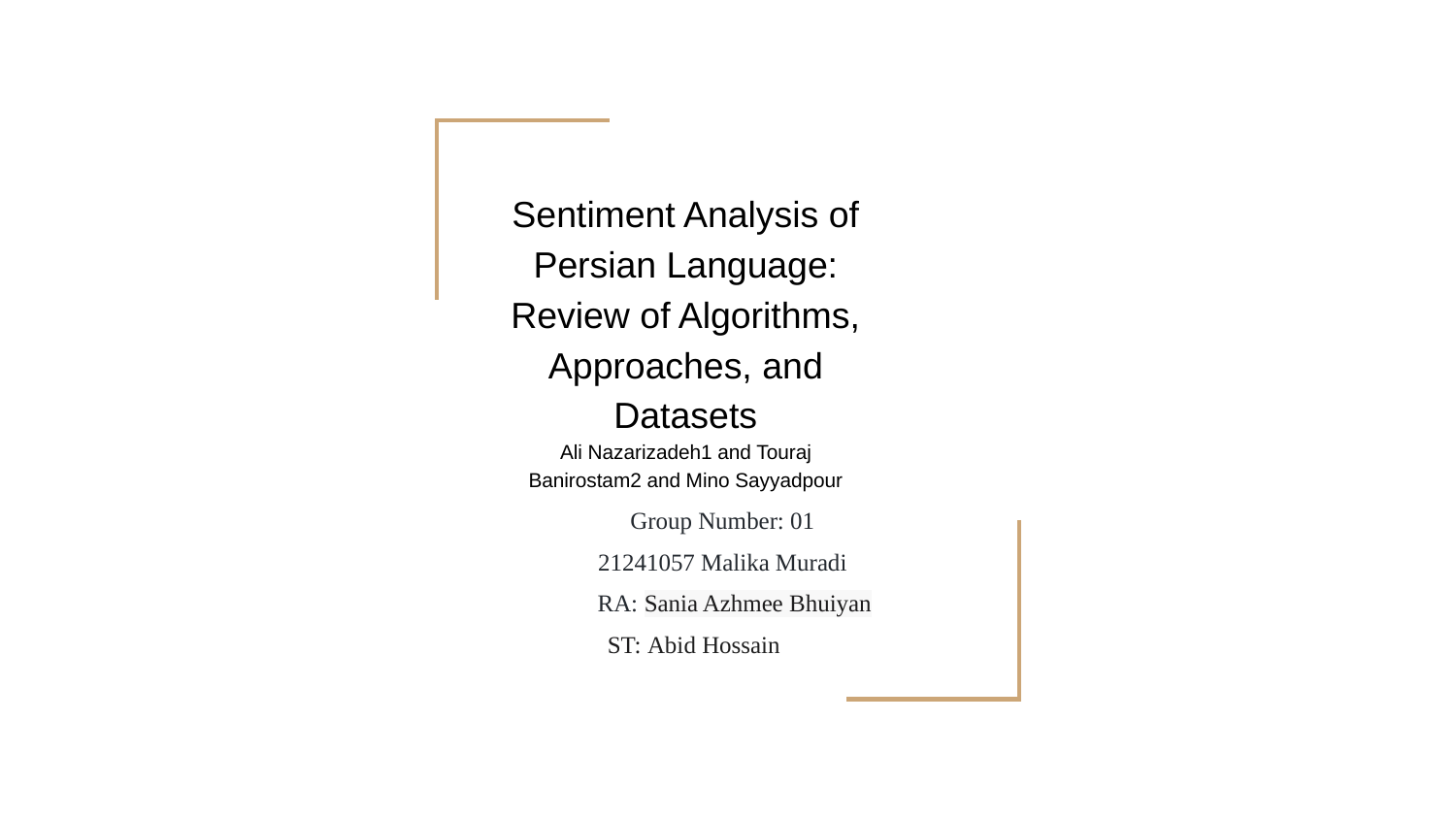

Sentiment Analysis of Persian Language: Review of Algorithms, Approaches, and Datasets
Ali Nazarizadeh1 and Touraj Banirostam2 and Mino Sayyadpour

Group Number: 01
21241057 Malika Muradi
    RA: Sania Azhmee Bhuiyan
                   ST: Abid Hossain